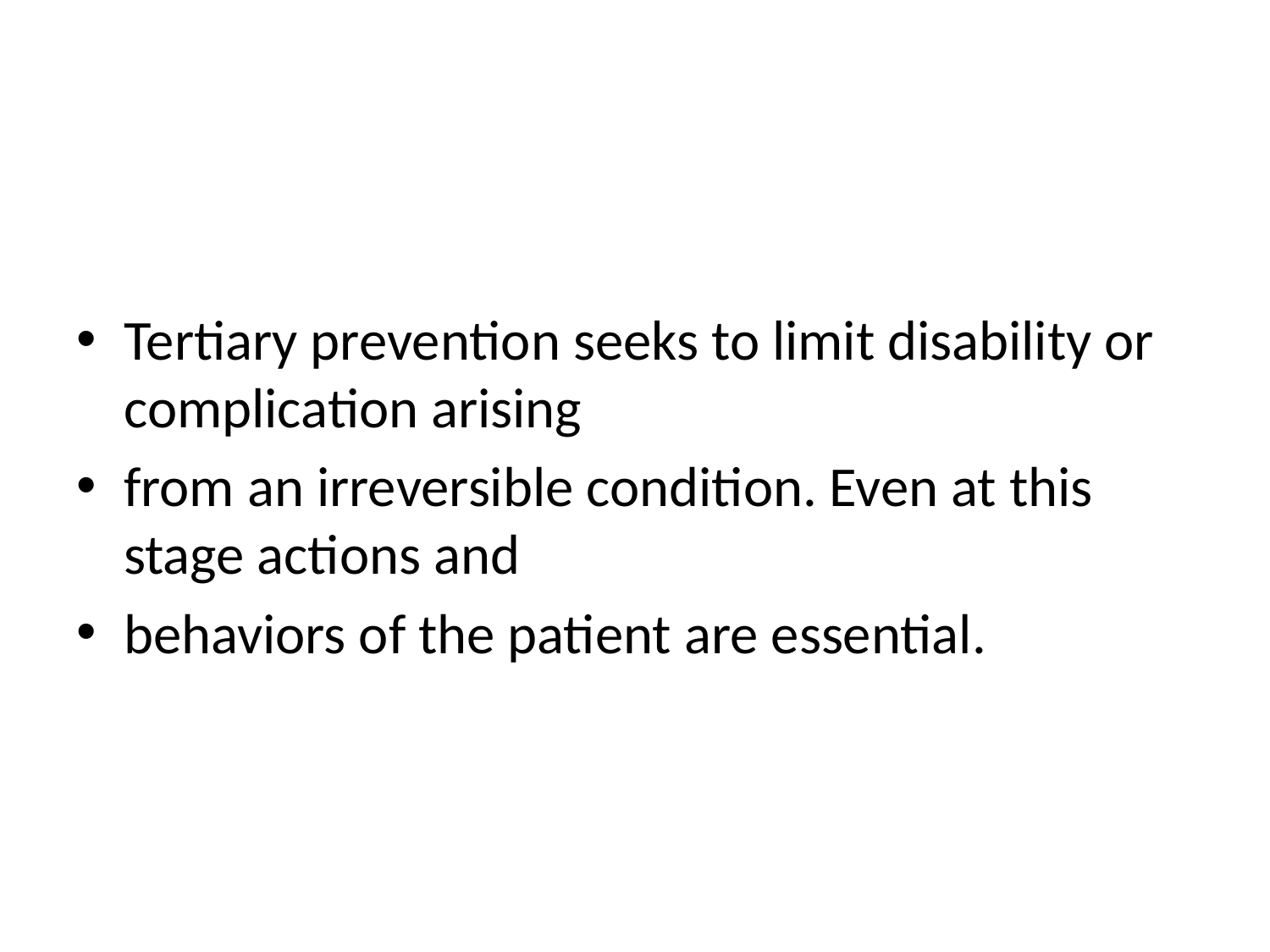

Tertiary prevention seeks to limit disability or complication arising
from an irreversible condition. Even at this stage actions and
behaviors of the patient are essential.